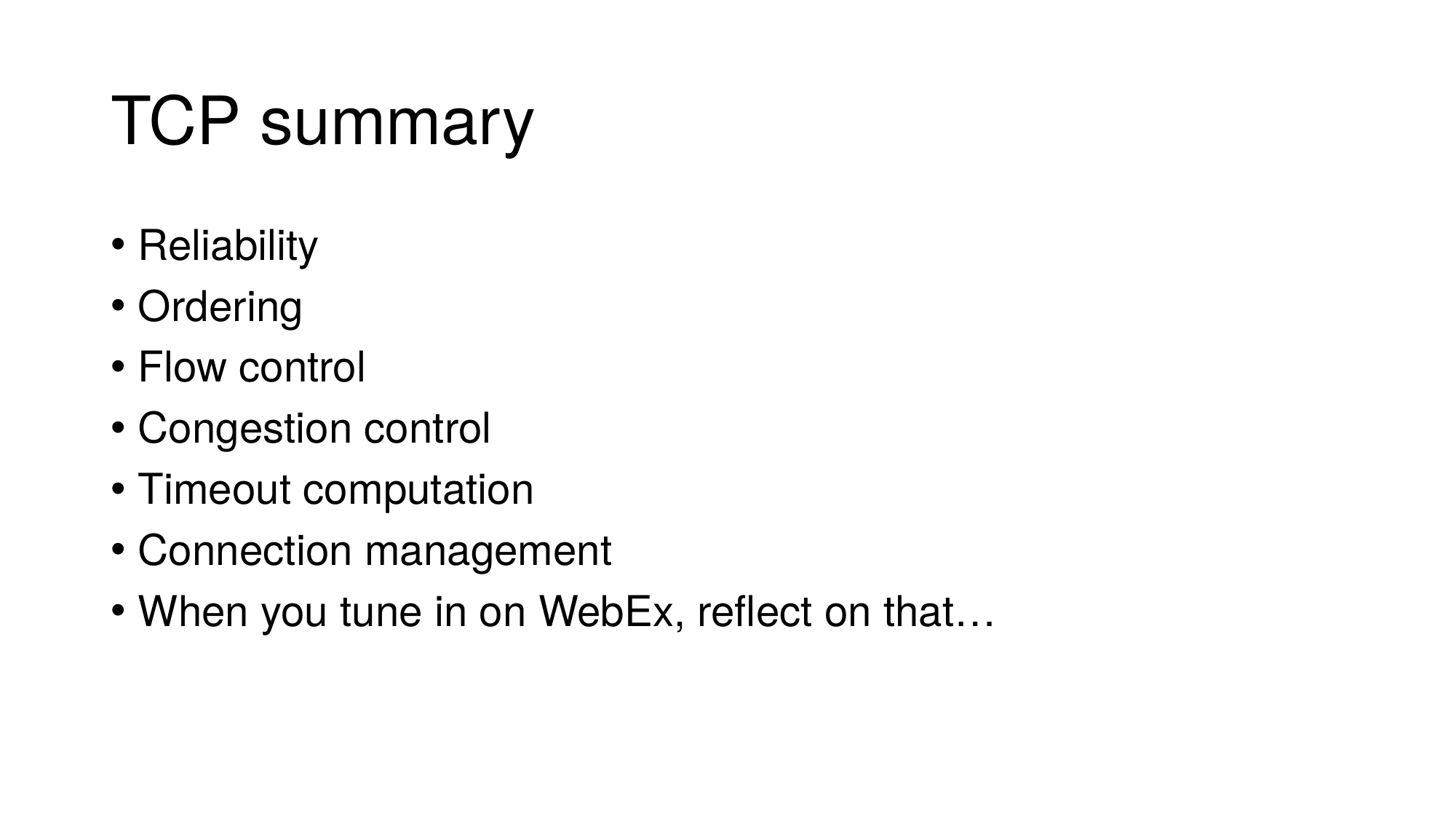

# TCP summary
Reliability
Ordering
Flow control
Congestion control
Timeout computation
Connection management
When you tune in on WebEx, reflect on that…